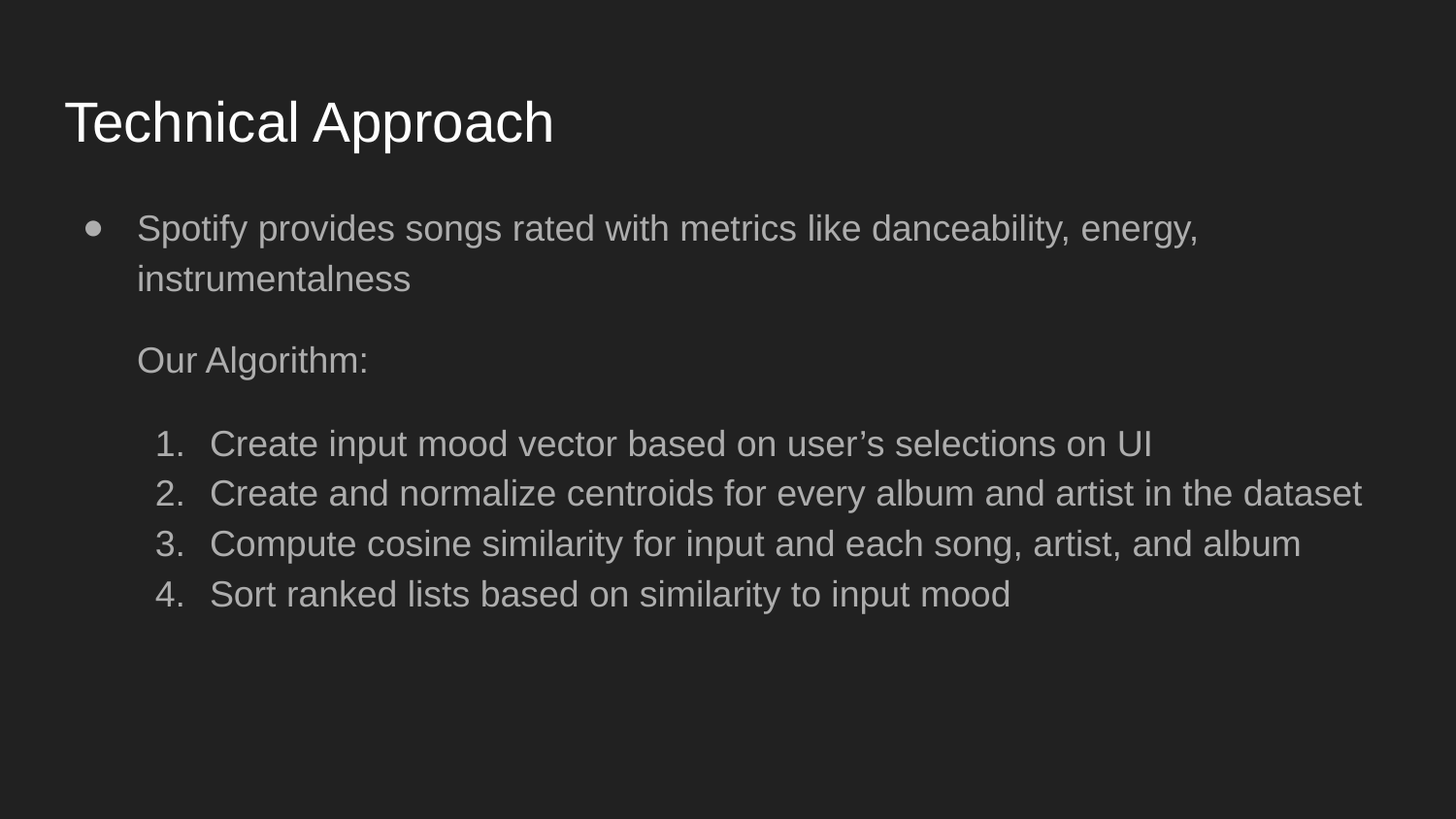

# Technical Approach
Spotify provides songs rated with metrics like danceability, energy, instrumentalness
Our Algorithm:
Create input mood vector based on user’s selections on UI
Create and normalize centroids for every album and artist in the dataset
Compute cosine similarity for input and each song, artist, and album
Sort ranked lists based on similarity to input mood